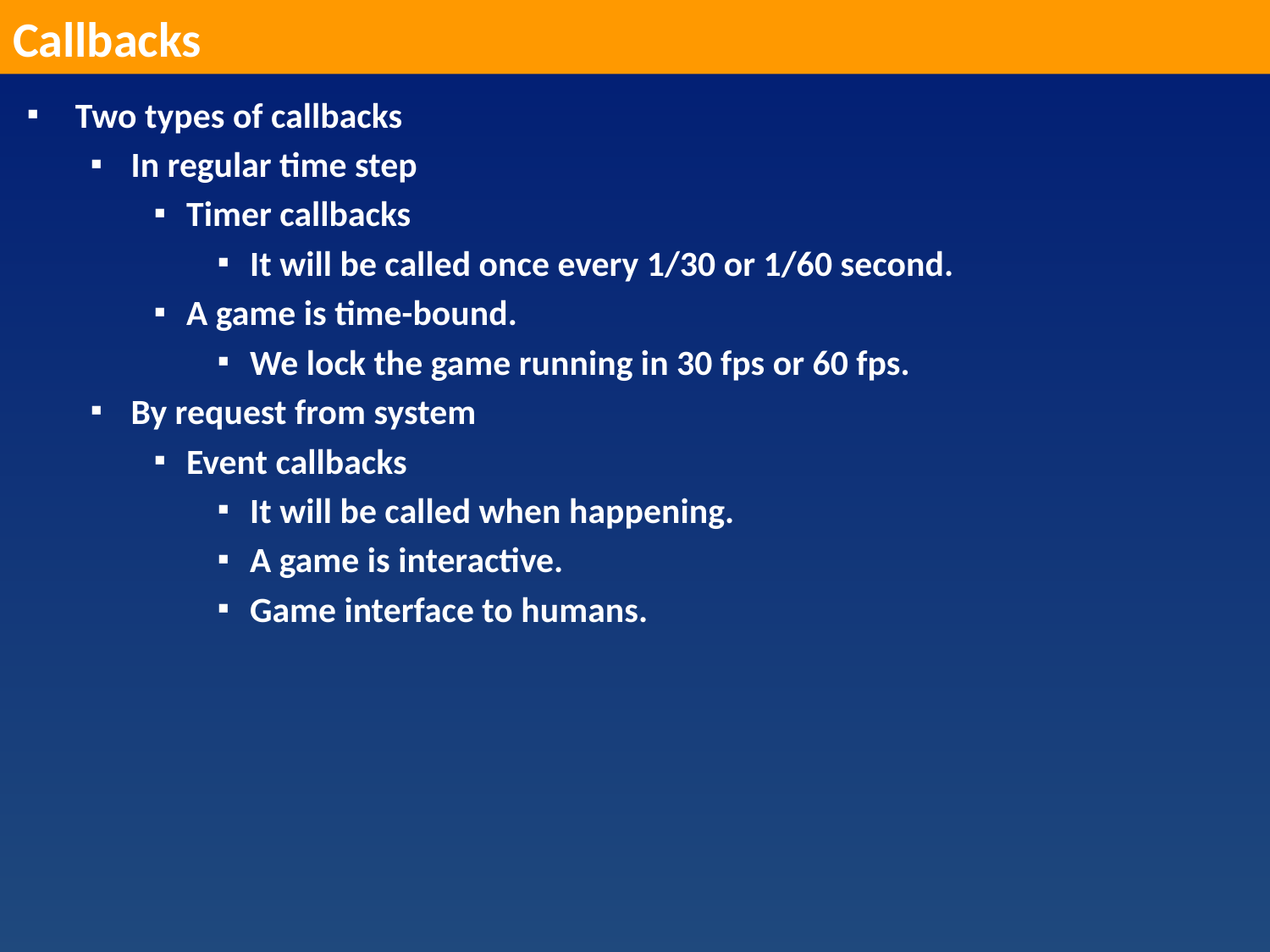

Callbacks
Two types of callbacks
In regular time step
Timer callbacks
It will be called once every 1/30 or 1/60 second.
A game is time-bound.
We lock the game running in 30 fps or 60 fps.
By request from system
Event callbacks
It will be called when happening.
A game is interactive.
Game interface to humans.